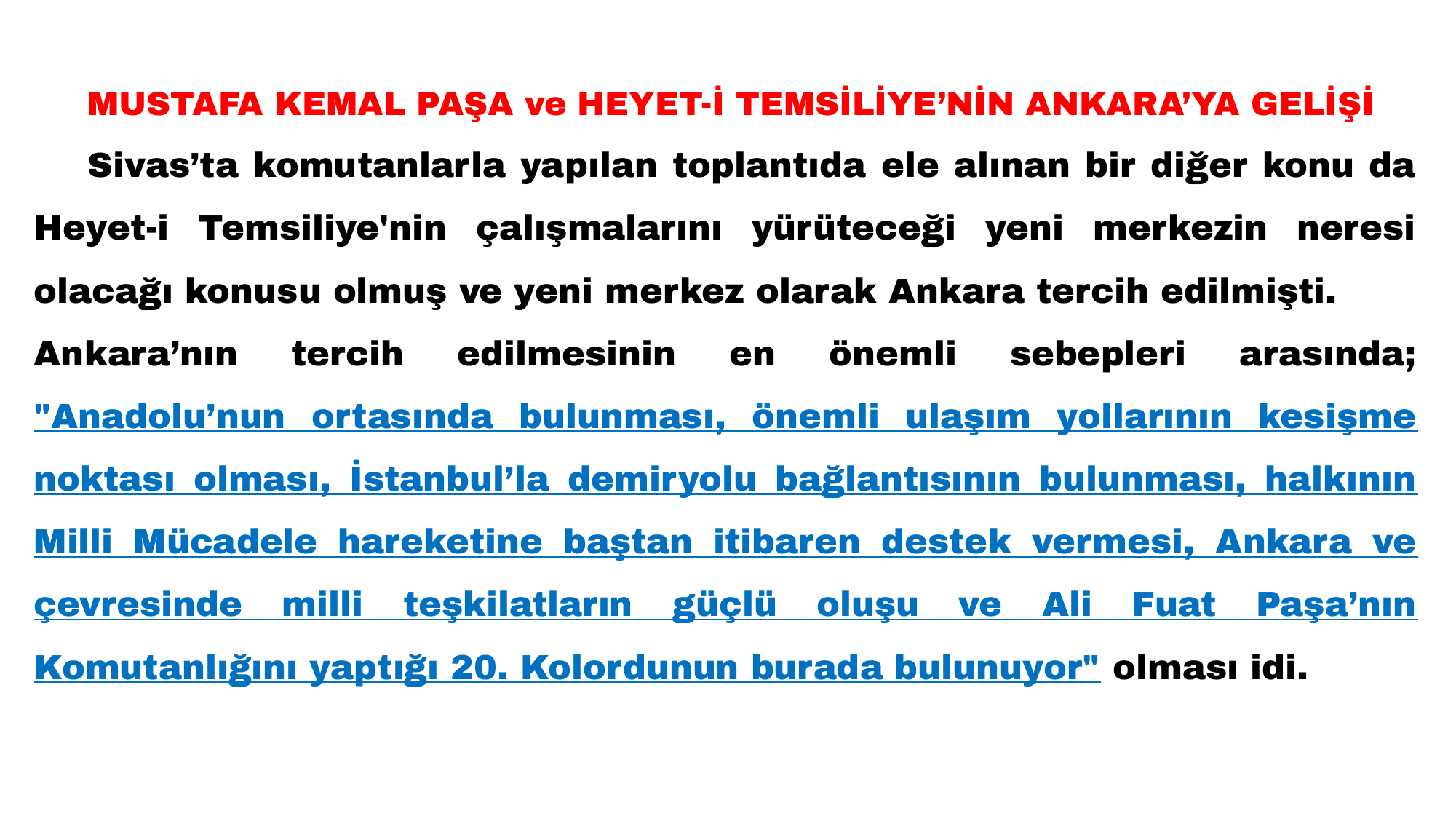

#
MUSTAFA KEMAL PAŞA ve HEYET-İ TEMSİLİYE’NİN ANKARA’YA GELİŞİ
Sivas’ta komutanlarla yapılan toplantıda ele alınan bir diğer konu da Heyet-i Temsiliye'nin çalışmalarını yürüteceği yeni merkezin neresi olacağı konusu olmuş ve yeni merkez olarak Ankara tercih edilmişti.
Ankara’nın tercih edilmesinin en önemli sebepleri arasında; "Anadolu’nun ortasında bulunması, önemli ulaşım yollarının kesişme noktası olması, İstanbul’la demiryolu bağlantısının bulunması, halkının Milli Mücadele hareketine baştan itibaren destek vermesi, Ankara ve çevresinde milli teşkilatların güçlü oluşu ve Ali Fuat Paşa’nın Komutanlığını yaptığı 20. Kolordunun burada bulunuyor" olması idi.